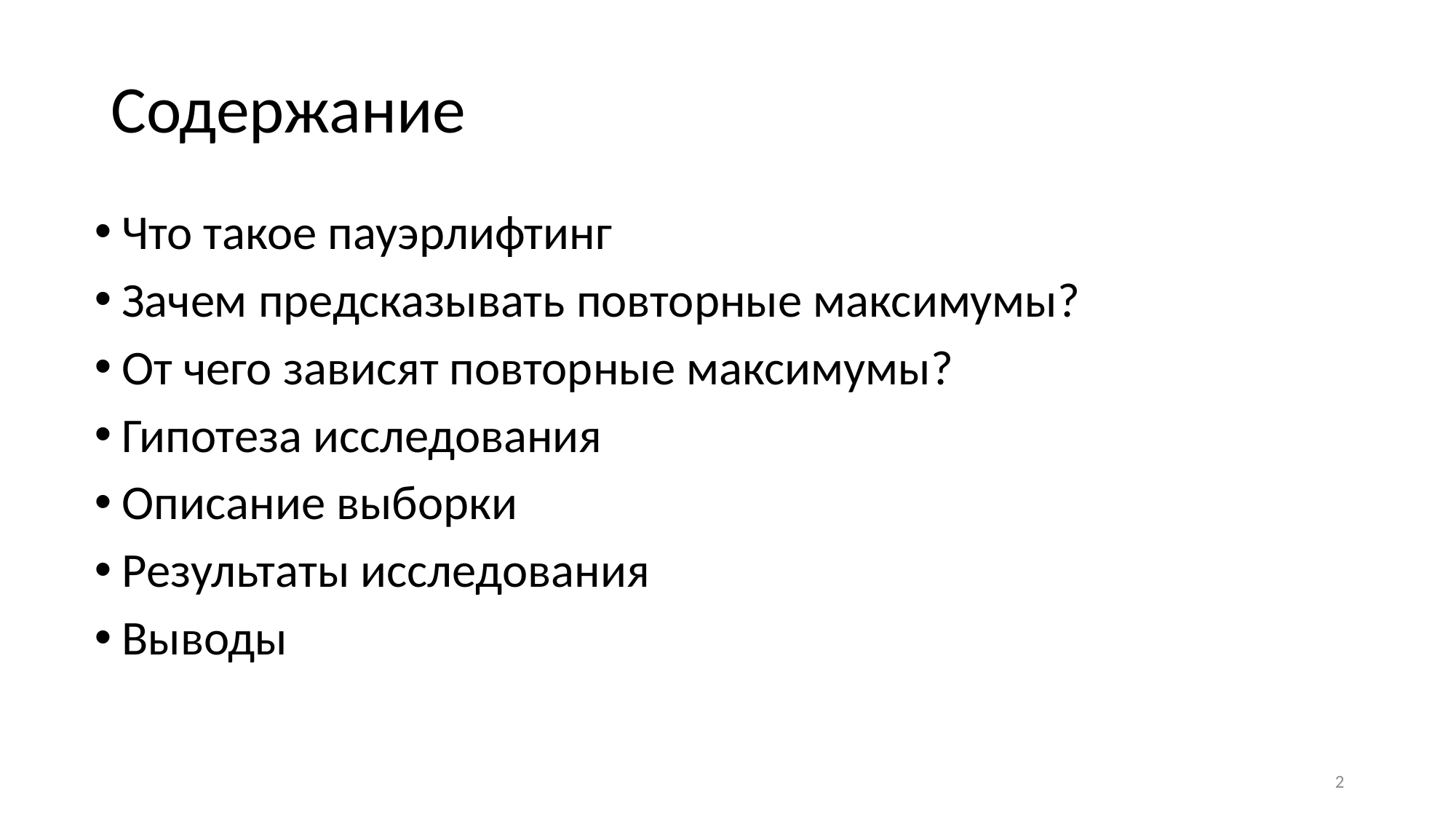

# Содержание
Что такое пауэрлифтинг
Зачем предсказывать повторные максимумы?
От чего зависят повторные максимумы?
Гипотеза исследования
Описание выборки
Результаты исследования
Выводы
2